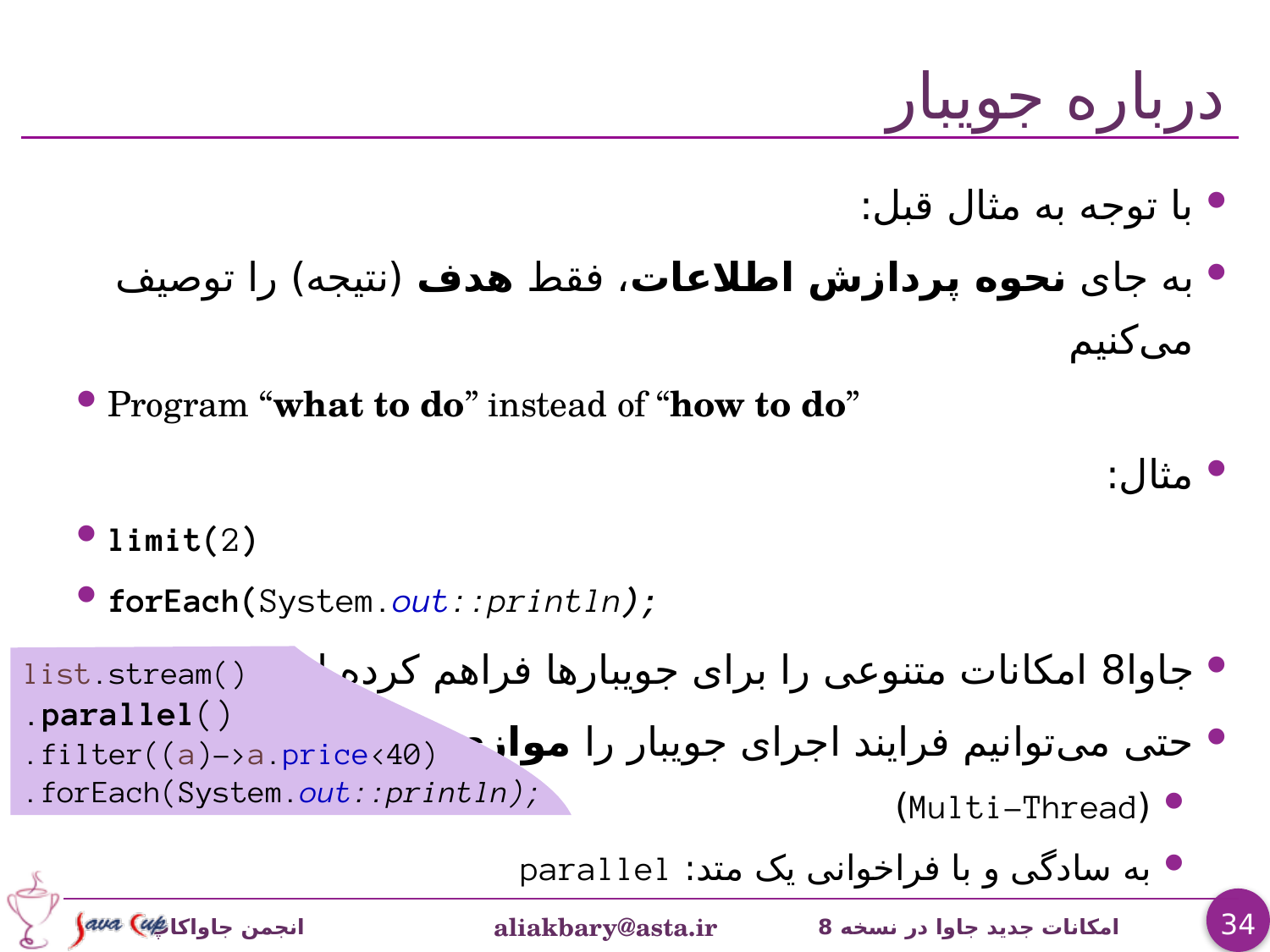

# درباره جویبار
با توجه به مثال قبل:
به جای نحوه پردازش اطلاعات، فقط هدف (نتیجه) را توصيف می‌کنیم
Program “what to do” instead of “how to do”
مثال:
limit(2)
forEach(System.out::println);
جاوا8 امکانات متنوعی را برای جویبارها فراهم کرده است
حتی می‌توانیم فرایند اجرای جویبار را موازی کنیم
(Multi-Thread)
به سادگی و با فراخوانی یک متد: parallel

list.stream()
.parallel()
.filter((a)->a.price<40)
.forEach(System.out::println);